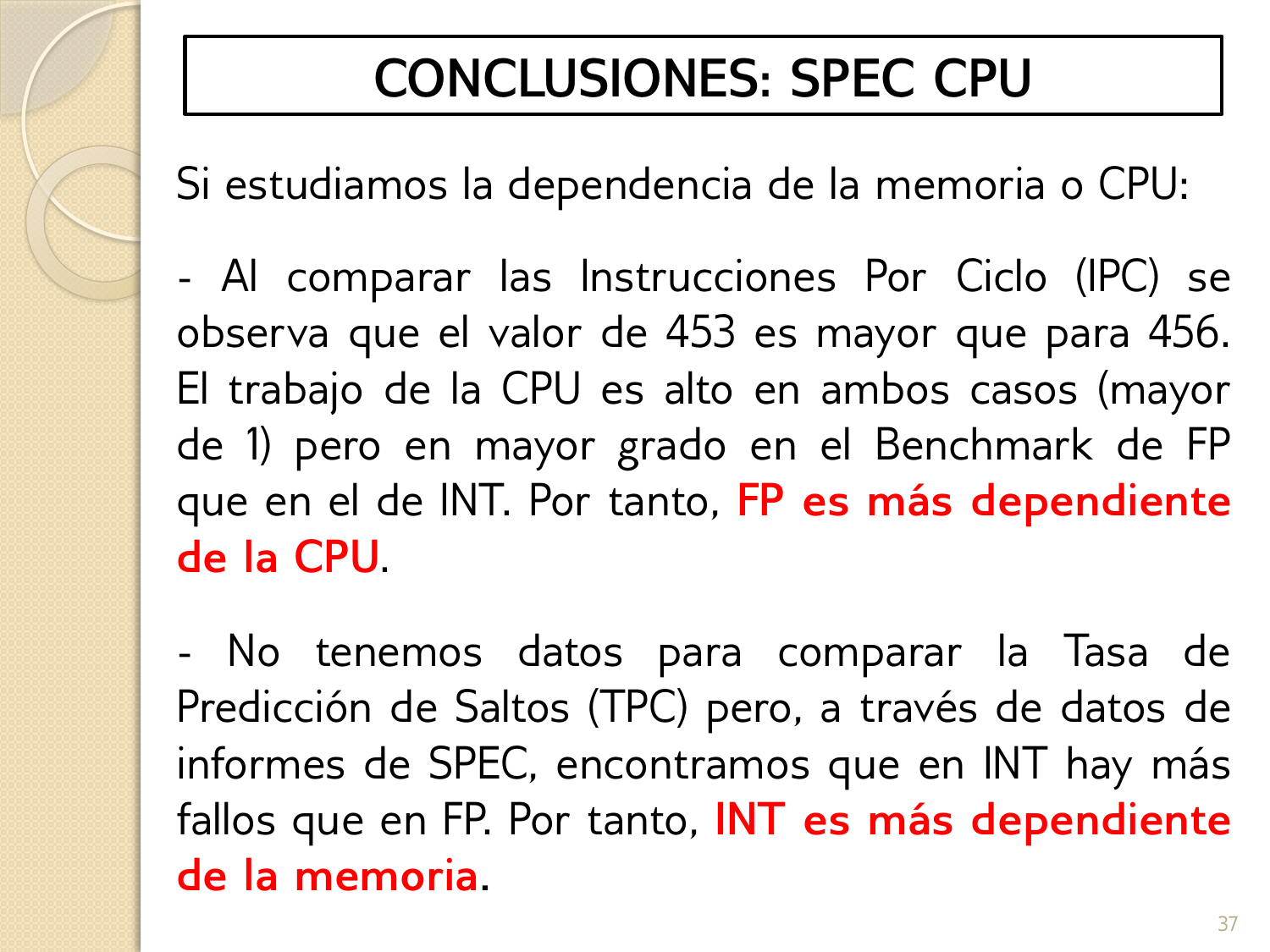

# CONCLUSIONES: SPEC CPU
Si estudiamos la dependencia de la memoria o CPU:

- Al comparar las Instrucciones Por Ciclo (IPC) se observa que el valor de 453 es mayor que para 456. El trabajo de la CPU es alto en ambos casos (mayor de 1) pero en mayor grado en el Benchmark de FP que en el de INT. Por tanto, FP es más dependiente de la CPU.

- No tenemos datos para comparar la Tasa de Predicción de Saltos (TPC) pero, a través de datos de informes de SPEC, encontramos que en INT hay más fallos que en FP. Por tanto, INT es más dependiente de la memoria.

37